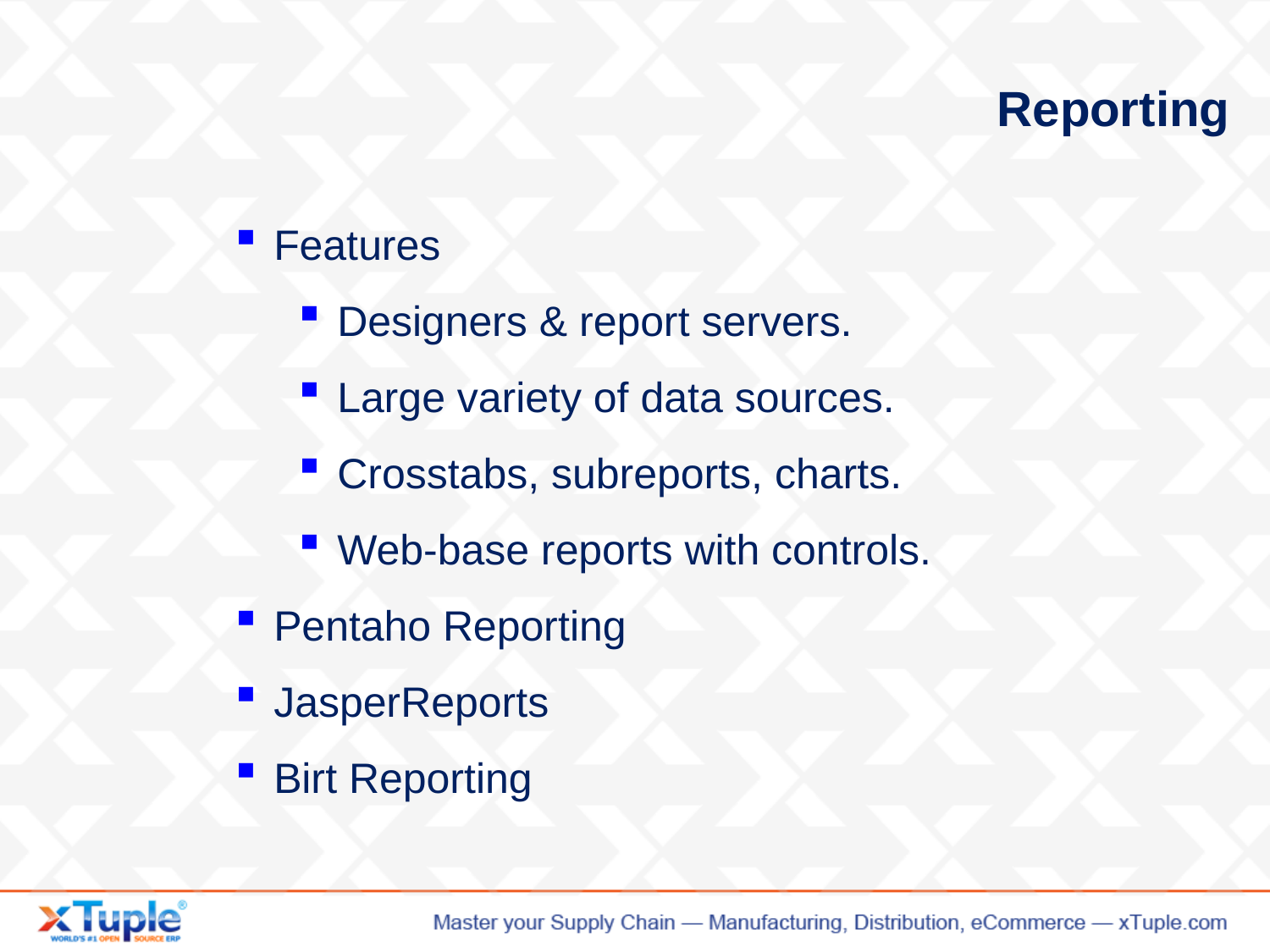

# Reporting
Features
Designers & report servers.
Large variety of data sources.
Crosstabs, subreports, charts.
Web-base reports with controls.
Pentaho Reporting
JasperReports
Birt Reporting